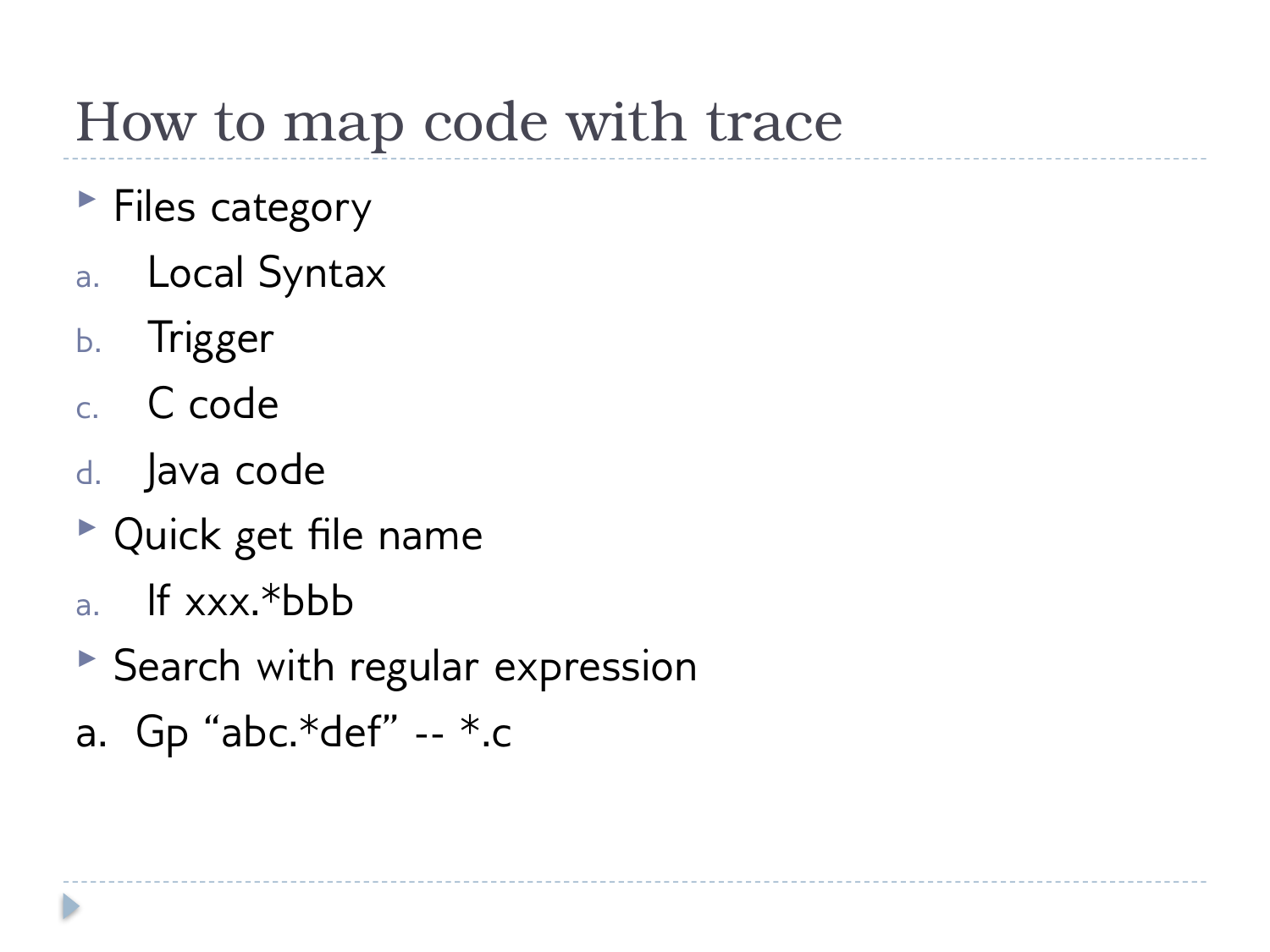

# How to map code with trace
Files category
Local Syntax
Trigger
C code
Java code
Quick get file name
lf xxx.*bbb
Search with regular expression
a.  Gp “abc.*def” -- *.c